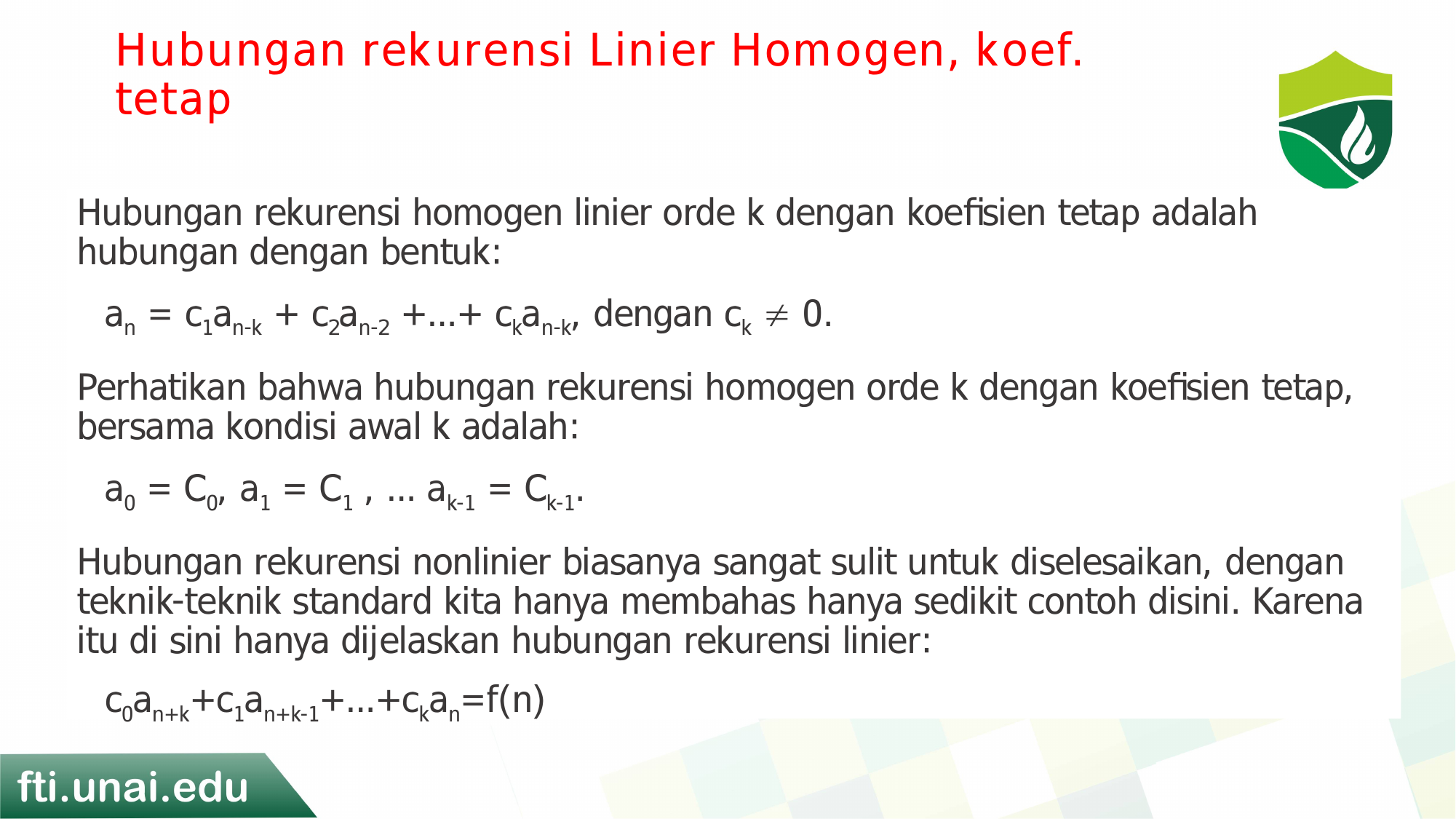

# Hubungan rekurensi Linier Homogen, koef. tetap
Hubungan rekurensi homogen linier orde k dengan koefisien tetap adalah hubungan dengan bentuk:
	an = c1an-k + c2an-2 +…+ ckan-k, dengan ck ≠ 0.
Perhatikan bahwa hubungan rekurensi homogen orde k dengan koefisien tetap, bersama kondisi awal k adalah:
	a0 = C0, a1 = C1 , … ak-1 = Ck-1.
Hubungan rekurensi nonlinier biasanya sangat sulit untuk diselesaikan, dengan teknik-teknik standard kita hanya membahas hanya sedikit contoh disini. Karena itu di sini hanya dijelaskan hubungan rekurensi linier:
 	c0an+k+c1an+k-1+…+ckan=f(n)